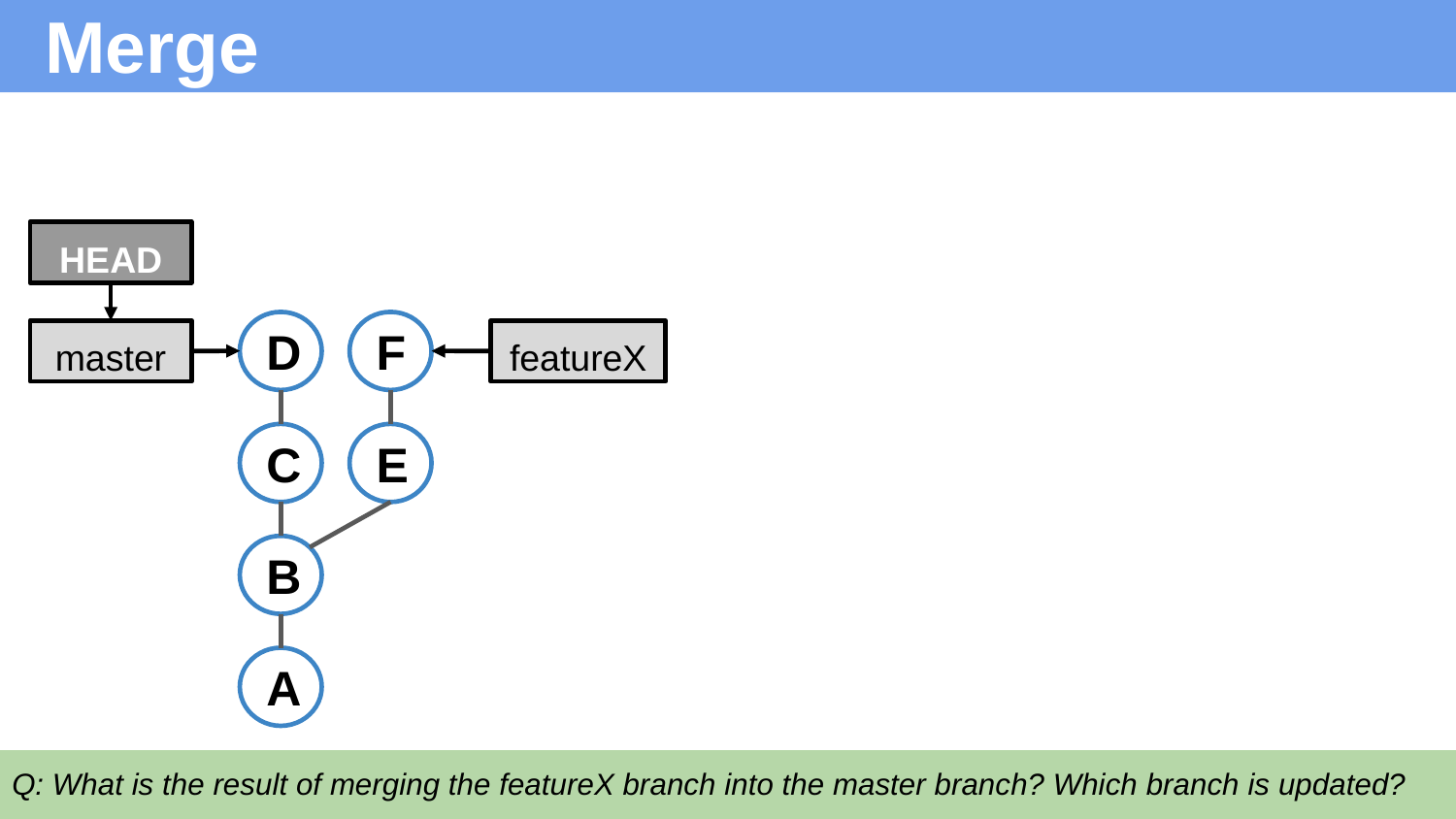

# Merge

HEAD
D
F
master
featureX
C
E
B
A

Q: What is the result of merging the featureX branch into the master branch? Which branch is updated?